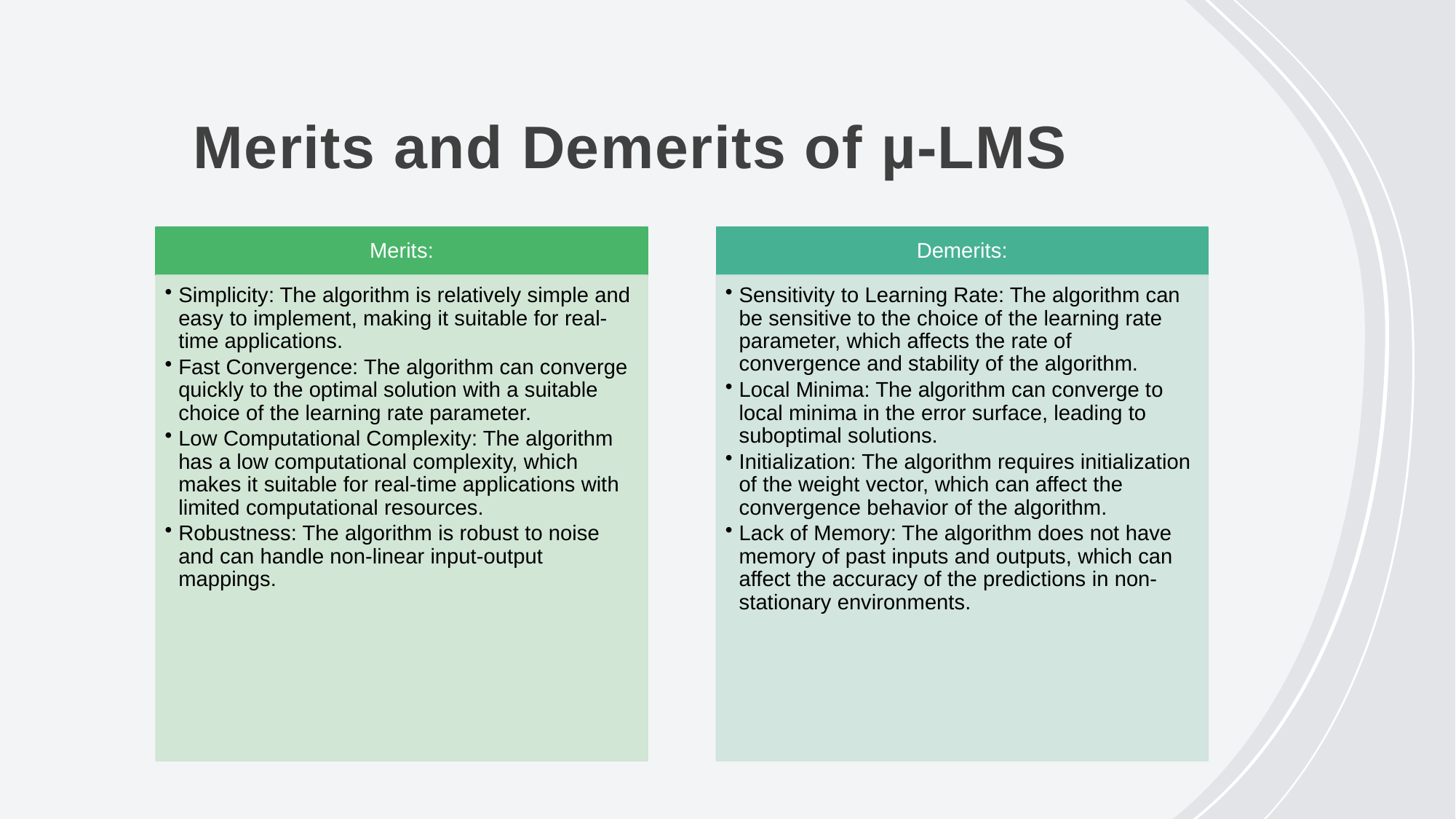

# Merits and Demerits of µ-LMS
Merits:
Simplicity: The algorithm is relatively simple and easy to implement, making it suitable for real-time applications.
Fast Convergence: The algorithm can converge quickly to the optimal solution with a suitable choice of the learning rate parameter.
Low Computational Complexity: The algorithm has a low computational complexity, which makes it suitable for real-time applications with limited computational resources.
Robustness: The algorithm is robust to noise and can handle non-linear input-output mappings.
Demerits:
Sensitivity to Learning Rate: The algorithm can be sensitive to the choice of the learning rate parameter, which affects the rate of convergence and stability of the algorithm.
Local Minima: The algorithm can converge to local minima in the error surface, leading to suboptimal solutions.
Initialization: The algorithm requires initialization of the weight vector, which can affect the convergence behavior of the algorithm.
Lack of Memory: The algorithm does not have memory of past inputs and outputs, which can affect the accuracy of the predictions in non-stationary environments.